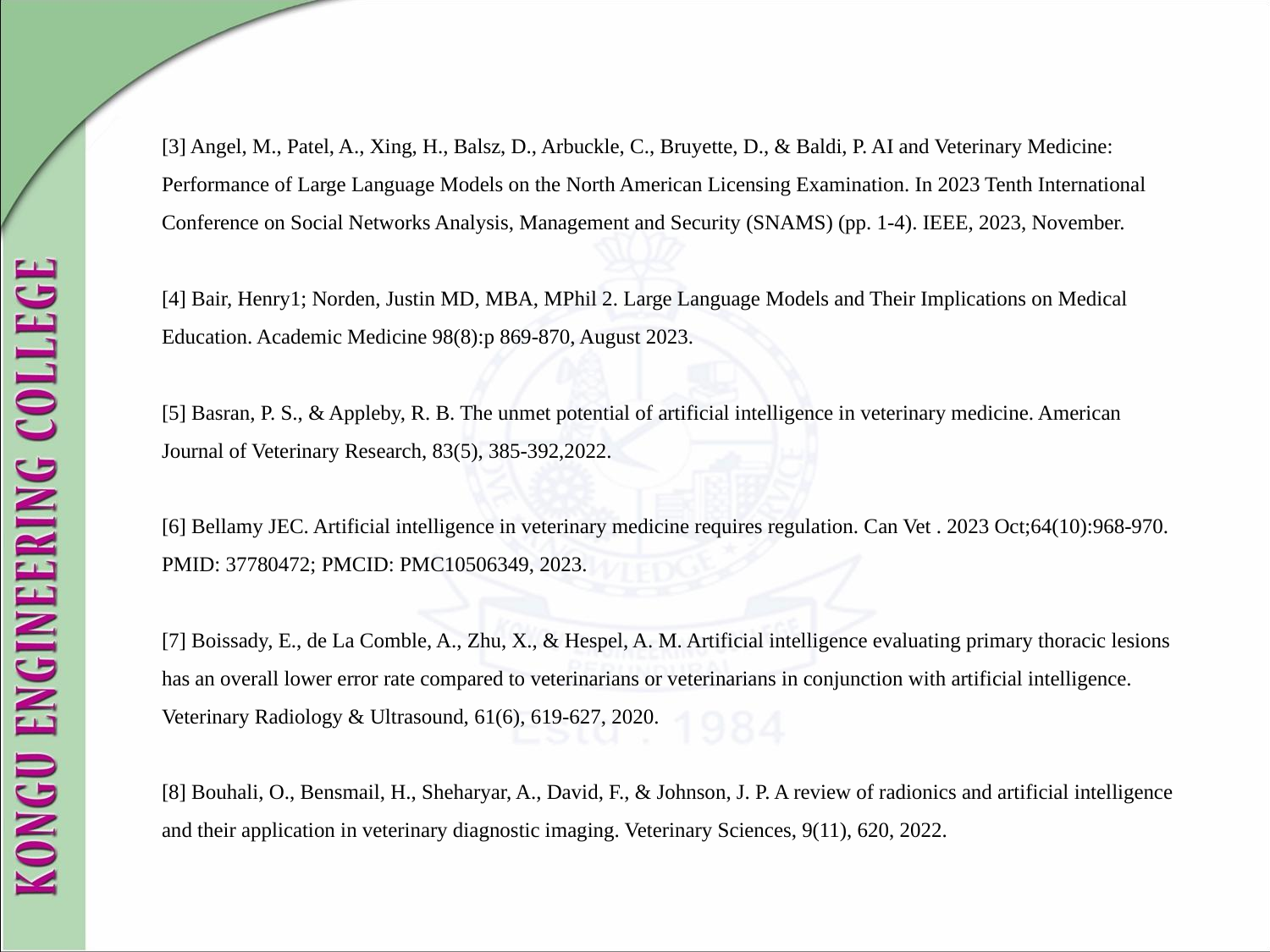

[3] Angel, M., Patel, A., Xing, H., Balsz, D., Arbuckle, C., Bruyette, D., & Baldi, P. AI and Veterinary Medicine: Performance of Large Language Models on the North American Licensing Examination. In 2023 Tenth International Conference on Social Networks Analysis, Management and Security (SNAMS) (pp. 1-4). IEEE, 2023, November.

[4] Bair, Henry1; Norden, Justin MD, MBA, MPhil 2. Large Language Models and Their Implications on Medical Education. Academic Medicine 98(8):p 869-870, August 2023.

[5] Basran, P. S., & Appleby, R. B. The unmet potential of artificial intelligence in veterinary medicine. American Journal of Veterinary Research, 83(5), 385-392,2022.

[6] Bellamy JEC. Artificial intelligence in veterinary medicine requires regulation. Can Vet . 2023 Oct;64(10):968-970. PMID: 37780472; PMCID: PMC10506349, 2023.

[7] Boissady, E., de La Comble, A., Zhu, X., & Hespel, A. M. Artificial intelligence evaluating primary thoracic lesions has an overall lower error rate compared to veterinarians or veterinarians in conjunction with artificial intelligence. Veterinary Radiology & Ultrasound, 61(6), 619-627, 2020.

[8] Bouhali, O., Bensmail, H., Sheharyar, A., David, F., & Johnson, J. P. A review of radionics and artificial intelligence and their application in veterinary diagnostic imaging. Veterinary Sciences, 9(11), 620, 2022.